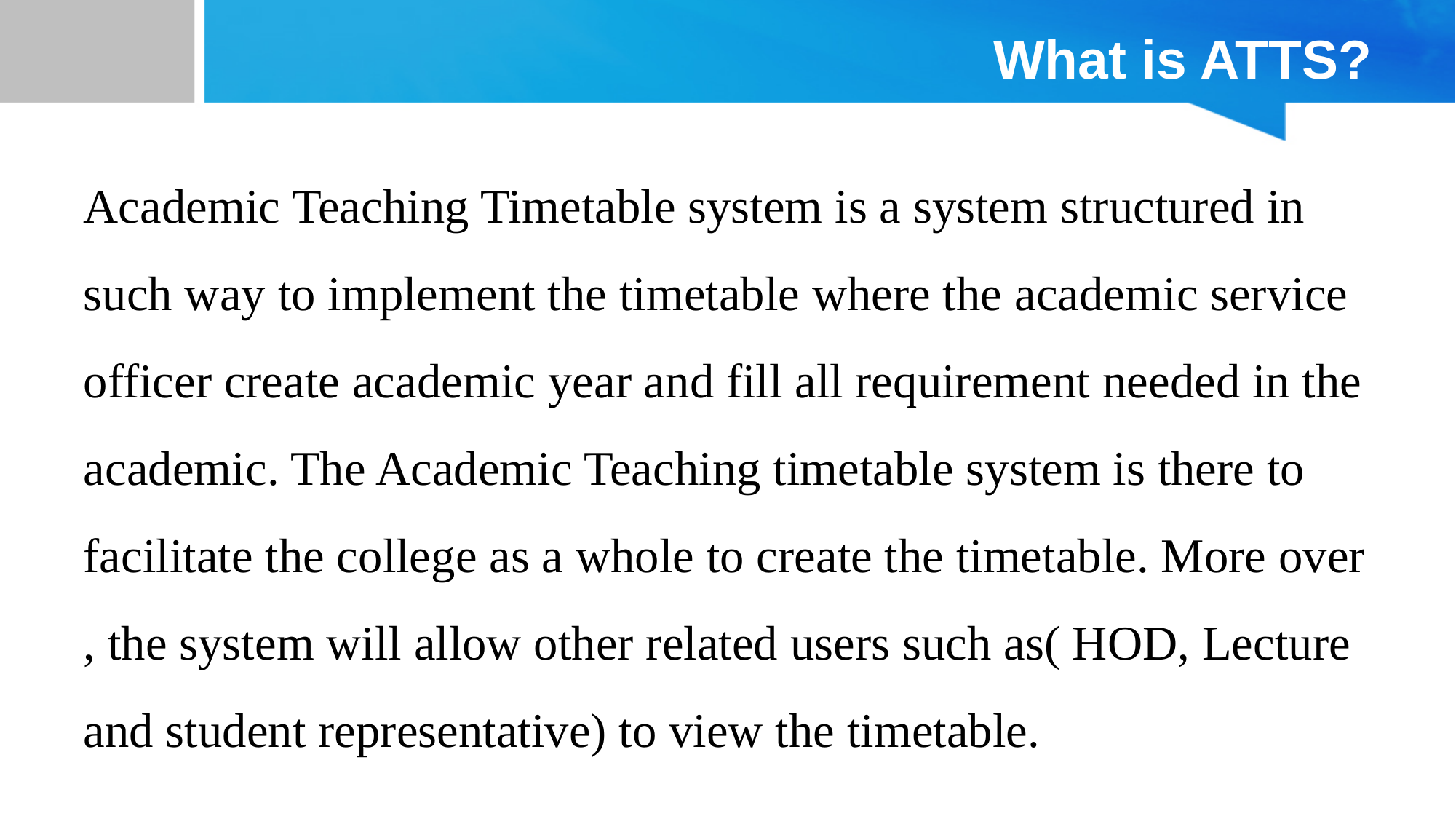

# What is ATTS?
Academic Teaching Timetable system is a system structured in such way to implement the timetable where the academic service officer create academic year and fill all requirement needed in the academic. The Academic Teaching timetable system is there to facilitate the college as a whole to create the timetable. More over , the system will allow other related users such as( HOD, Lecture and student representative) to view the timetable.